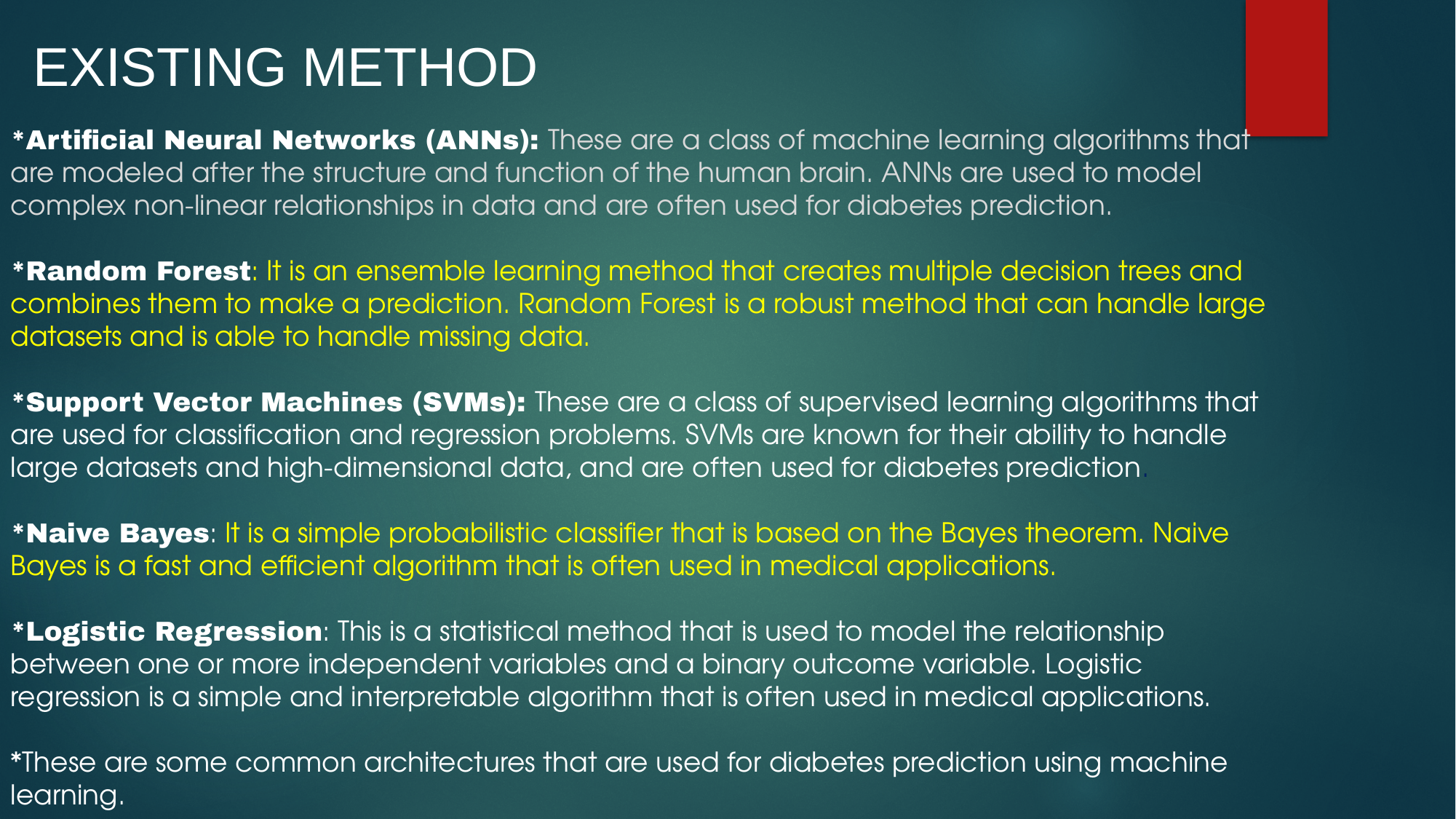

EXISTING METHOD
*Artificial Neural Networks (ANNs): These are a class of machine learning algorithms that are modeled after the structure and function of the human brain. ANNs are used to model complex non-linear relationships in data and are often used for diabetes prediction.

*Random Forest: It is an ensemble learning method that creates multiple decision trees and combines them to make a prediction. Random Forest is a robust method that can handle large datasets and is able to handle missing data.

*Support Vector Machines (SVMs): These are a class of supervised learning algorithms that are used for classification and regression problems. SVMs are known for their ability to handle large datasets and high-dimensional data, and are often used for diabetes prediction.

*Naive Bayes: It is a simple probabilistic classifier that is based on the Bayes theorem. Naive Bayes is a fast and efficient algorithm that is often used in medical applications.

*Logistic Regression: This is a statistical method that is used to model the relationship between one or more independent variables and a binary outcome variable. Logistic regression is a simple and interpretable algorithm that is often used in medical applications.

*These are some common architectures that are used for diabetes prediction using machine learning.